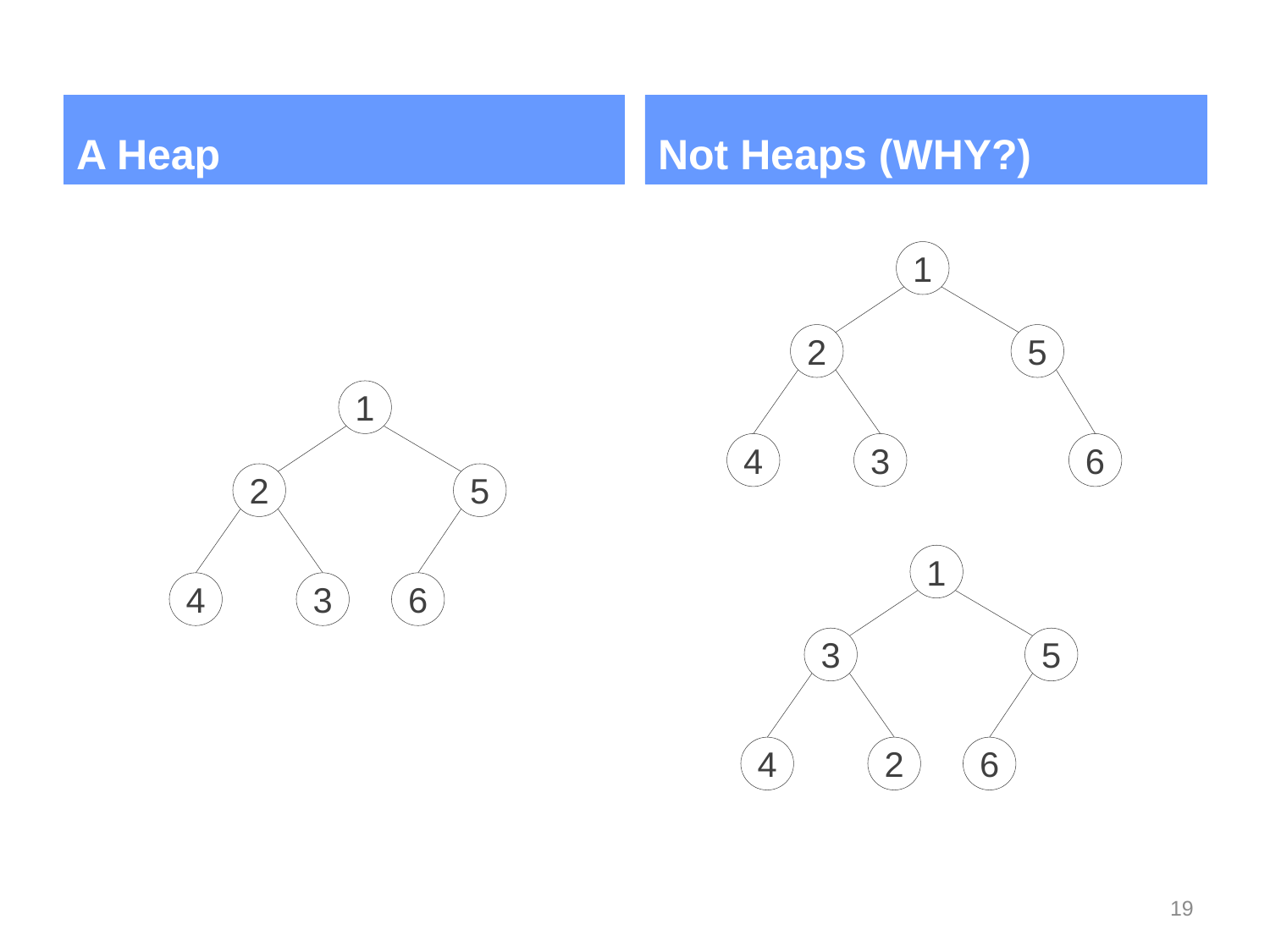

A Heap
Not Heaps (WHY?)

1
2
5
1
4
3
6
2
5
1
4
3
6
3
5
4
2
6
19